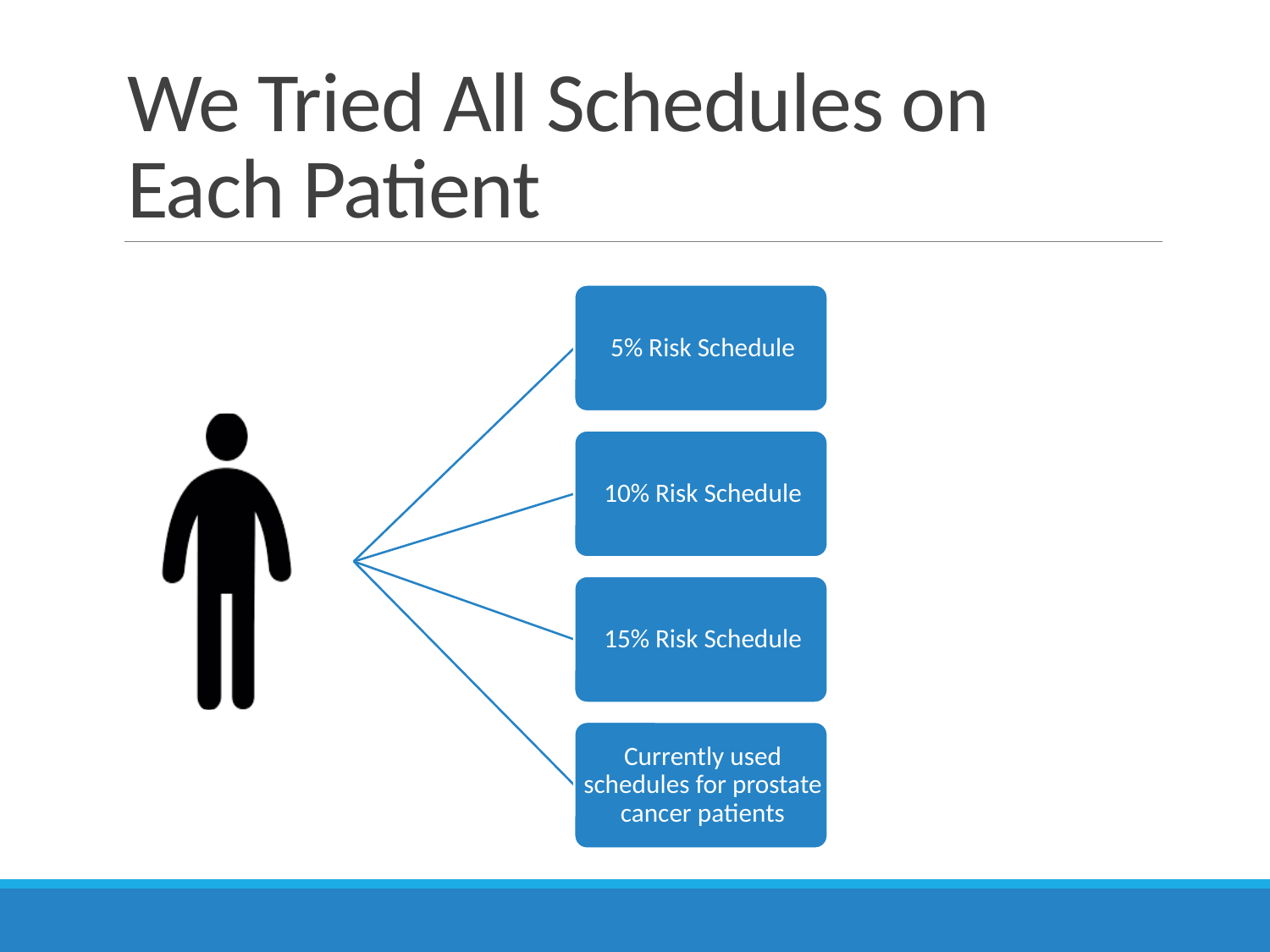

# We Tried All Schedules on Each Patient

5% Risk Schedule

10% Risk Schedule

15% Risk Schedule

Currently used schedules for prostate cancer patients